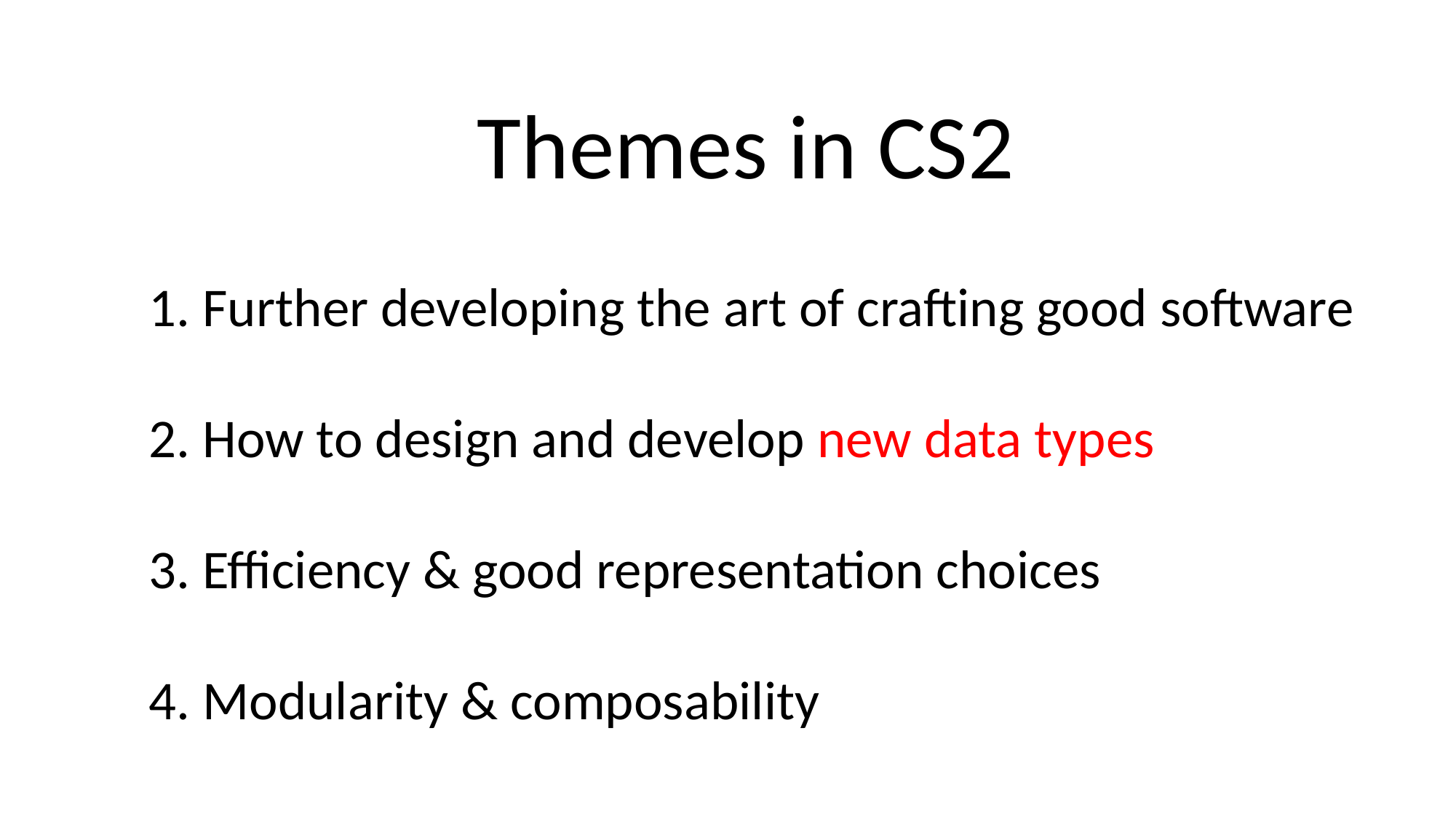

# Themes in CS2
 Further developing the art of crafting good software

 How to design and develop new data types

 Efficiency & good representation choices

 Modularity & composability